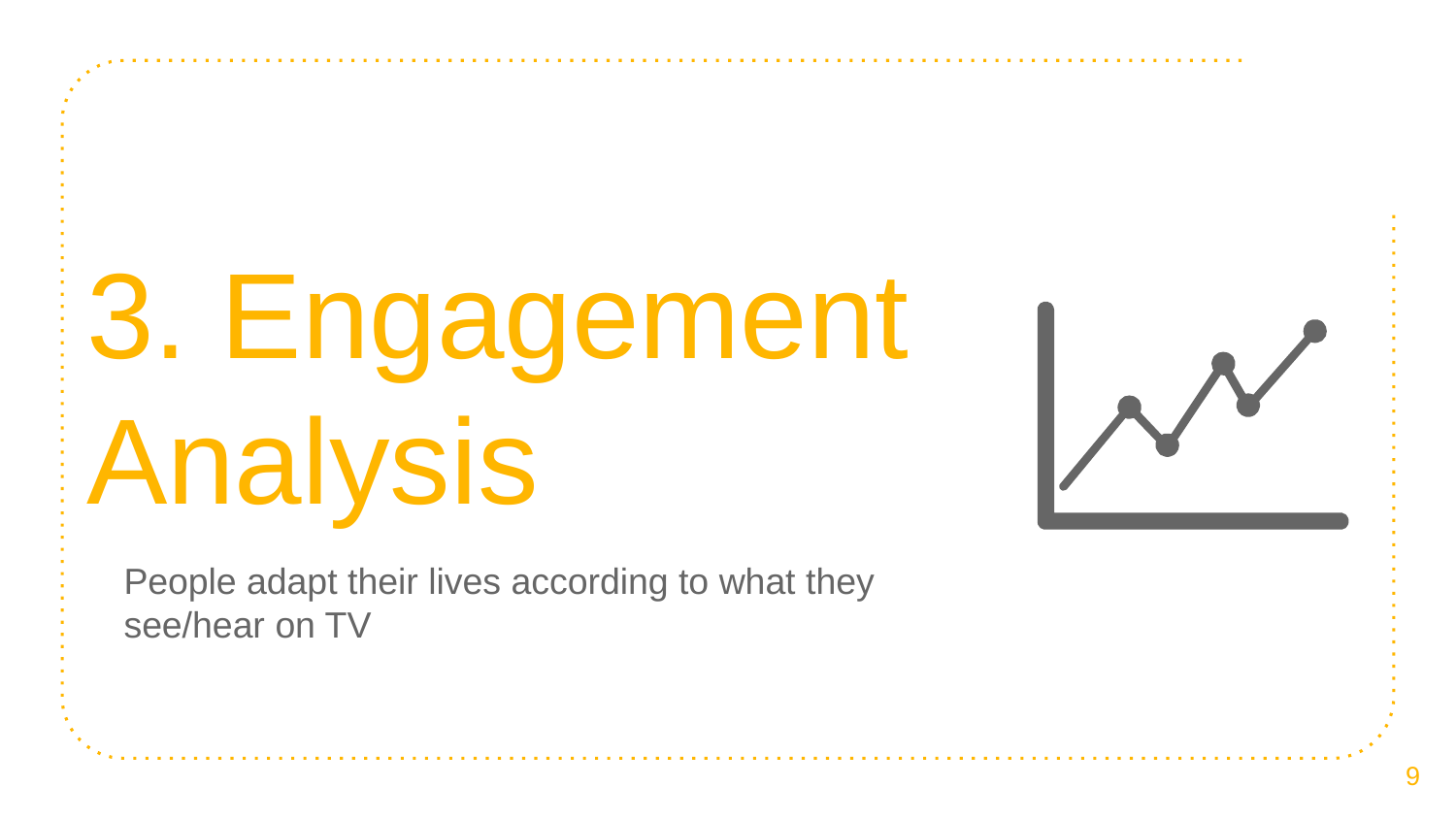

3. Engagement Analysis
People adapt their lives according to what they see/hear on TV
9